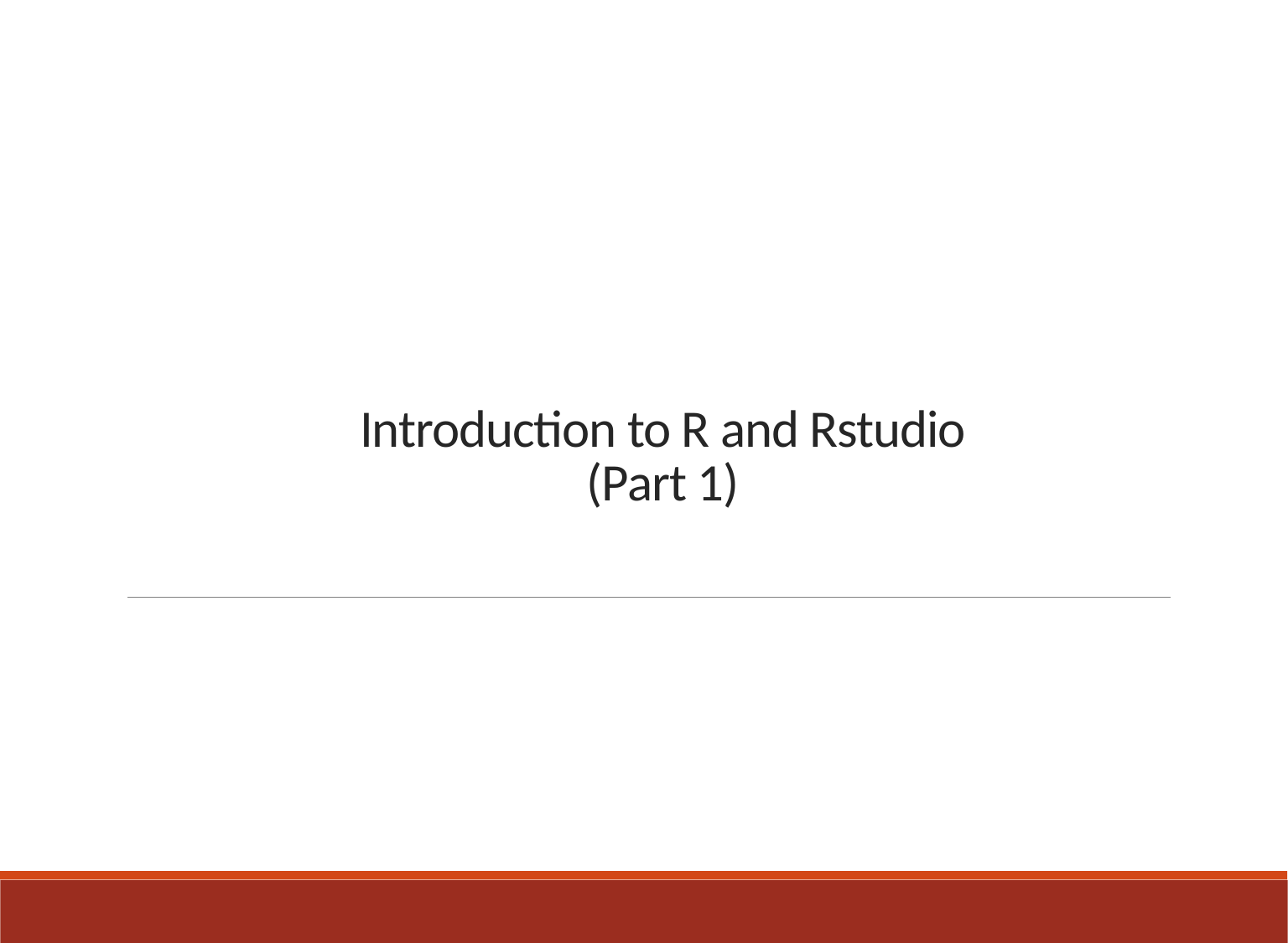

# Introduction to R and Rstudio (Part 1)